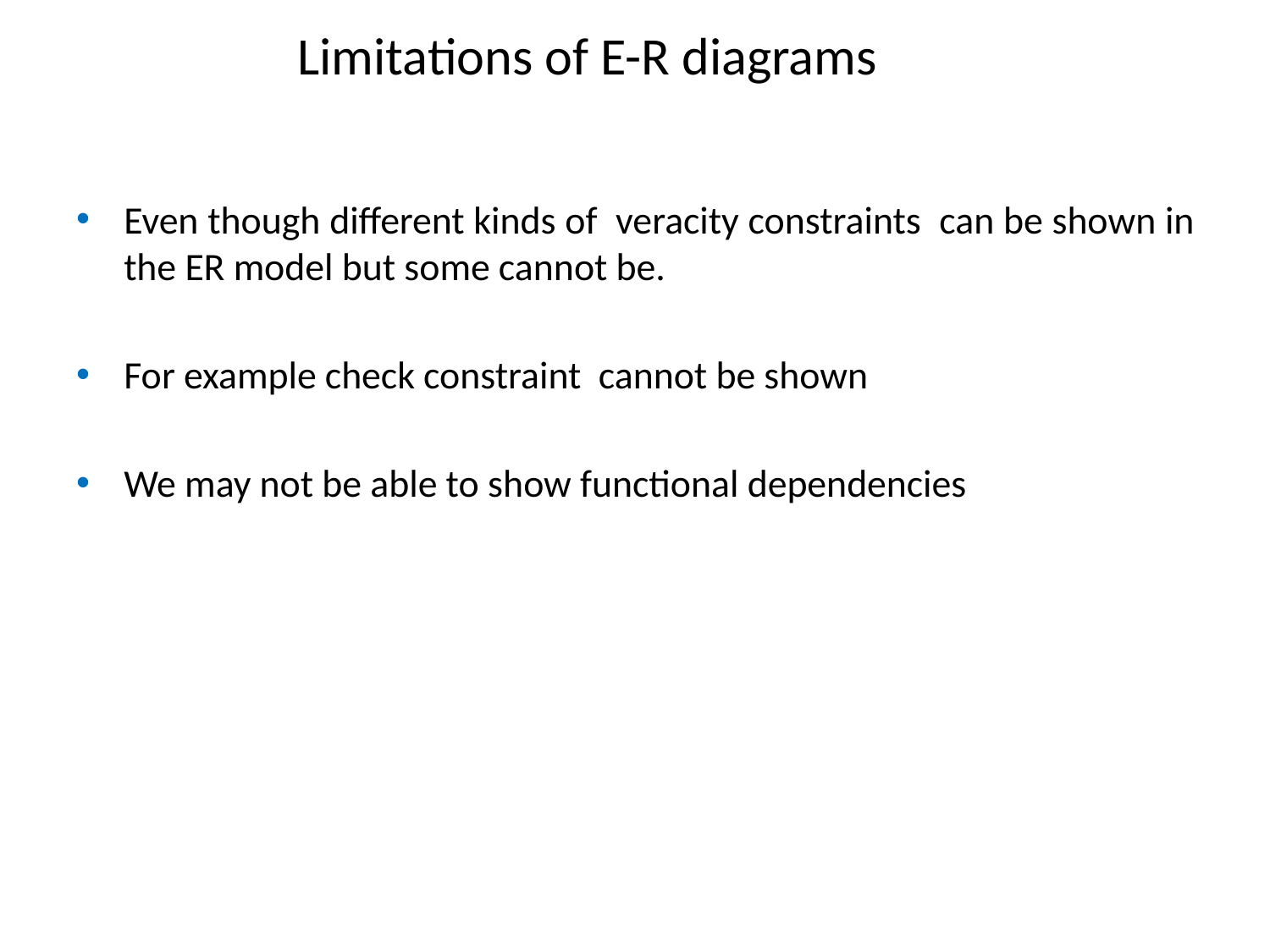

Limitations of E-R diagrams
Even though different kinds of  veracity constraints  can be shown in the ER model but some cannot be.

For example check constraint  cannot be shown

We may not be able to show functional dependencies